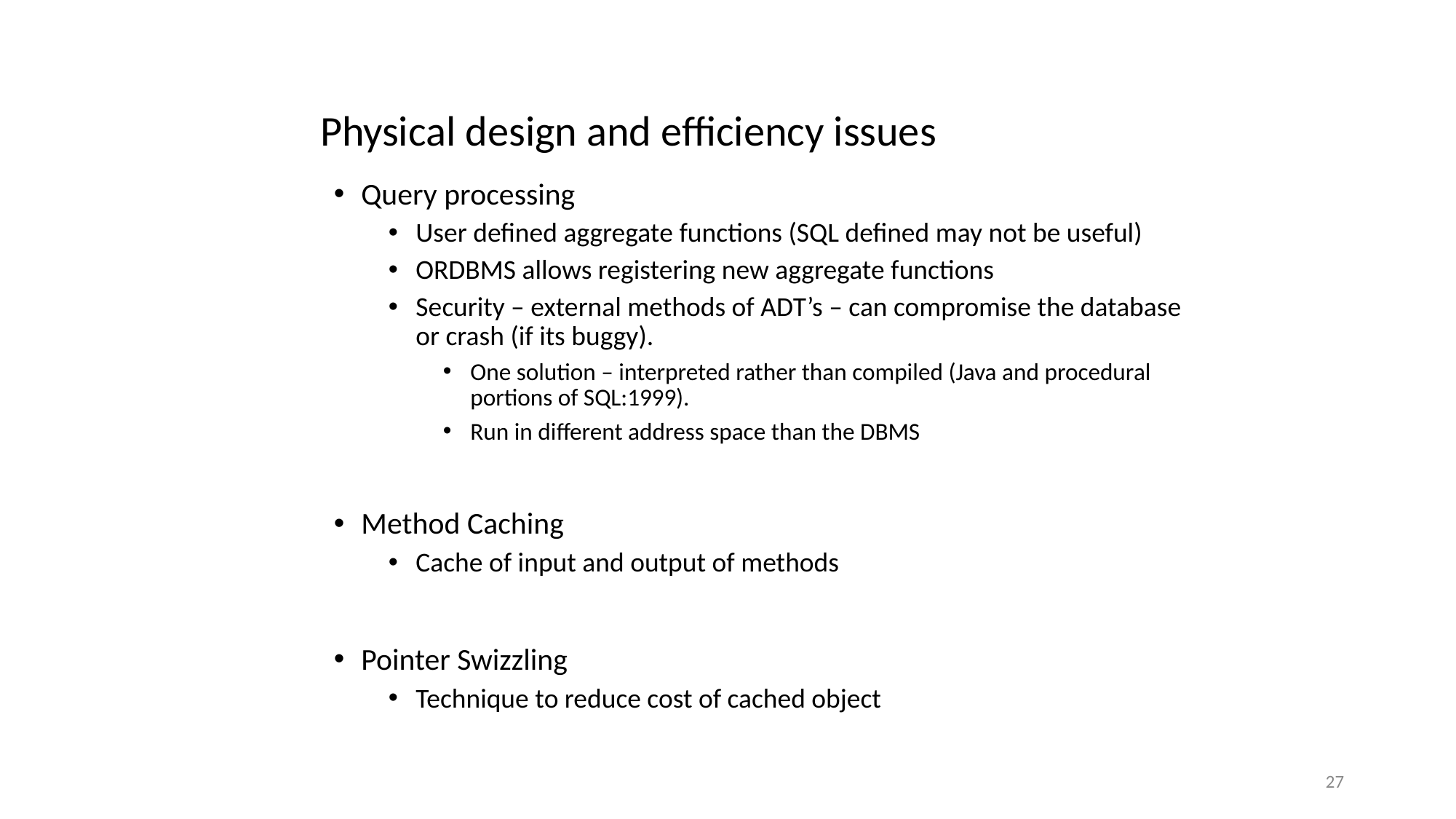

# Physical design and efficiency issues
Query processing
User defined aggregate functions (SQL defined may not be useful)
ORDBMS allows registering new aggregate functions
Security – external methods of ADT’s – can compromise the database  or crash (if its buggy).
One solution – interpreted rather than compiled (Java and procedural portions of SQL:1999).
Run in different address space than the DBMS

Method Caching
Cache of input and output of methods

Pointer Swizzling
Technique to reduce cost of cached object

27